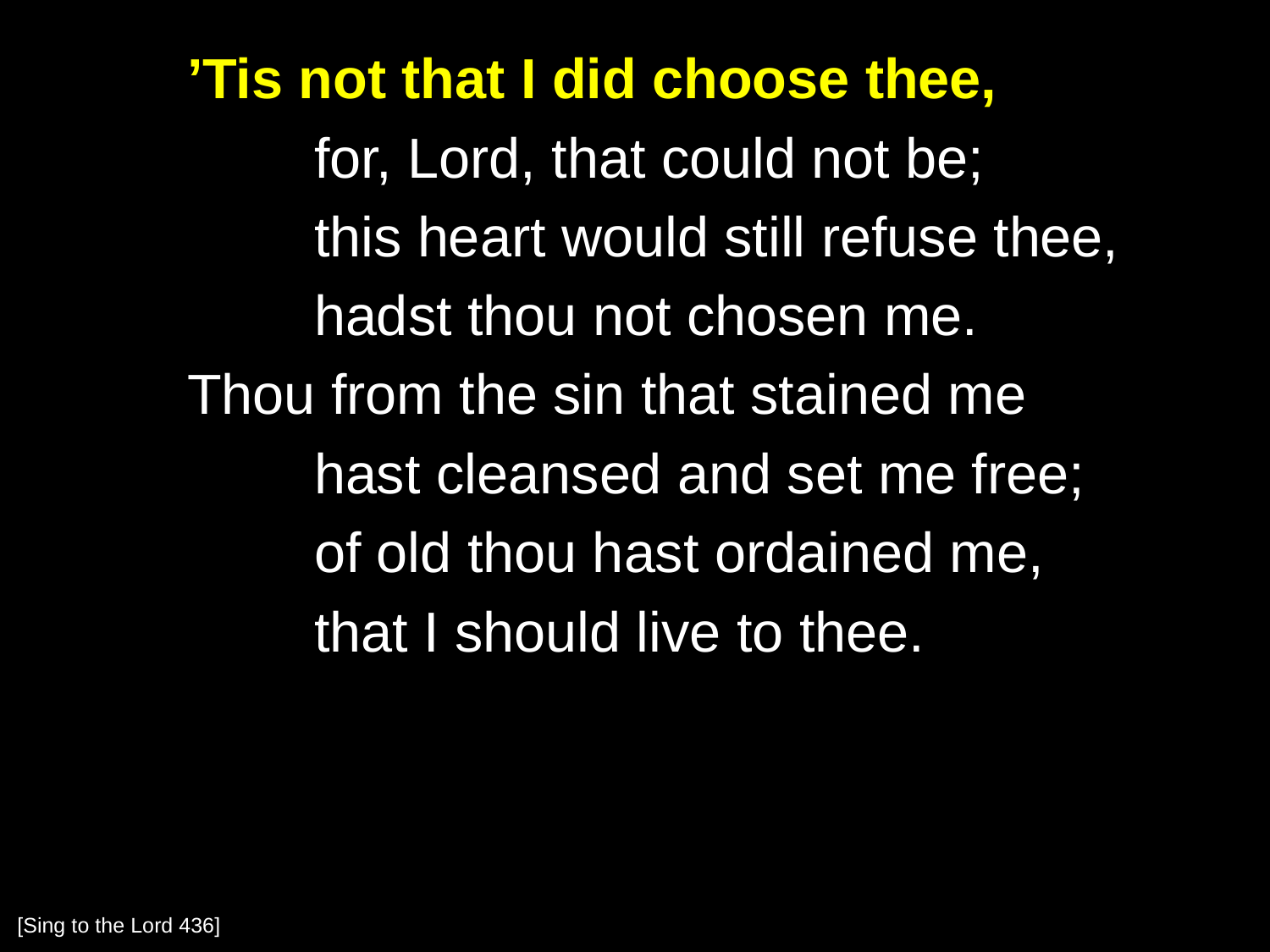

’Tis not that I did choose thee,
		for, Lord, that could not be;
		this heart would still refuse thee,
		hadst thou not chosen me.
	Thou from the sin that stained me
		hast cleansed and set me free;
		of old thou hast ordained me,
		that I should live to thee.
[Sing to the Lord 436]